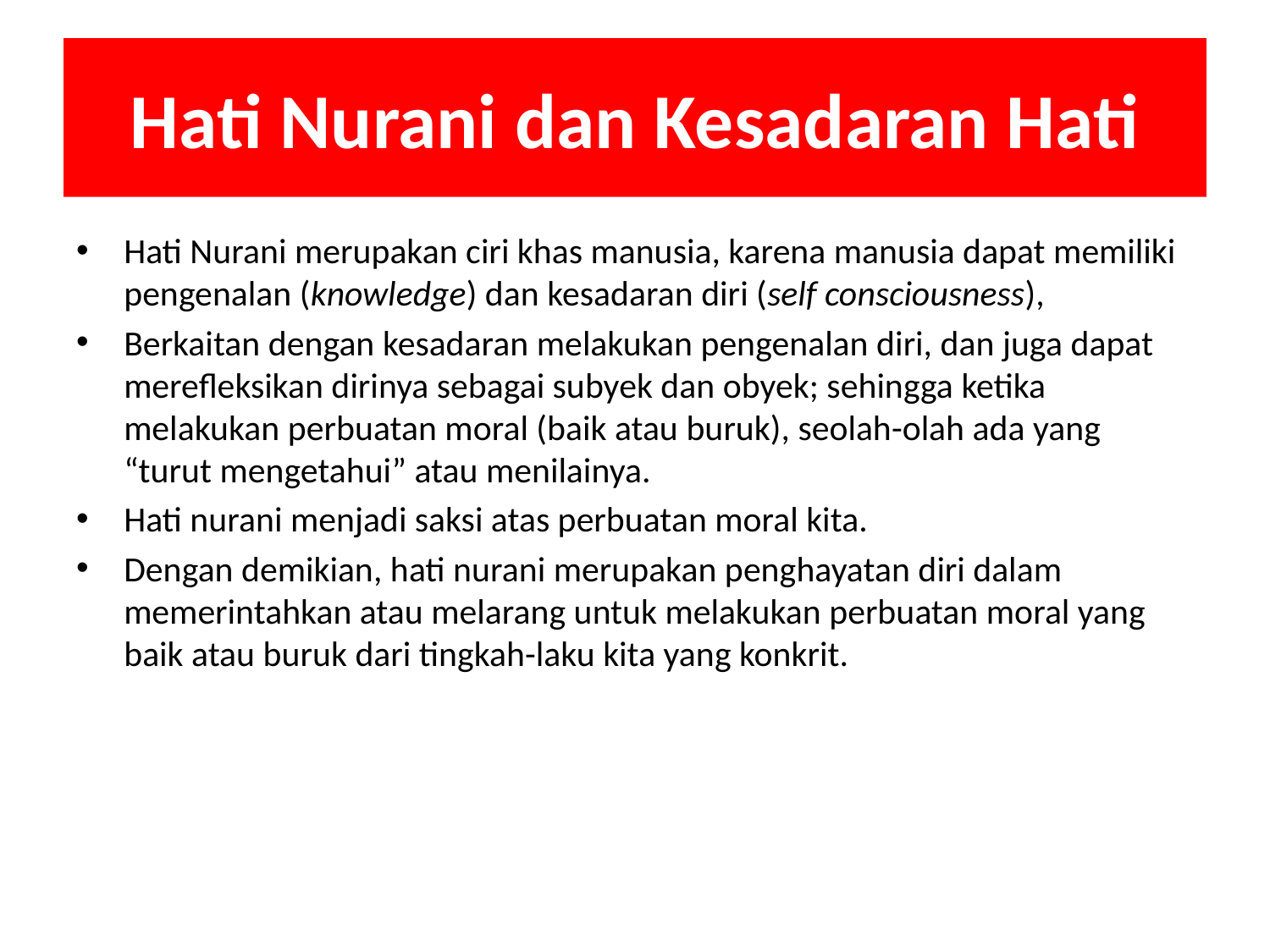

# Hati Nurani dan Kesadaran Hati
Hati Nurani merupakan ciri khas manusia, karena manusia dapat memiliki pengenalan (knowledge) dan kesadaran diri (self consciousness),
Berkaitan dengan kesadaran melakukan pengenalan diri, dan juga dapat merefleksikan dirinya sebagai subyek dan obyek; sehingga ketika melakukan perbuatan moral (baik atau buruk), seolah-olah ada yang “turut mengetahui” atau menilainya.
Hati nurani menjadi saksi atas perbuatan moral kita.
Dengan demikian, hati nurani merupakan penghayatan diri dalam memerintahkan atau melarang untuk melakukan perbuatan moral yang baik atau buruk dari tingkah-laku kita yang konkrit.